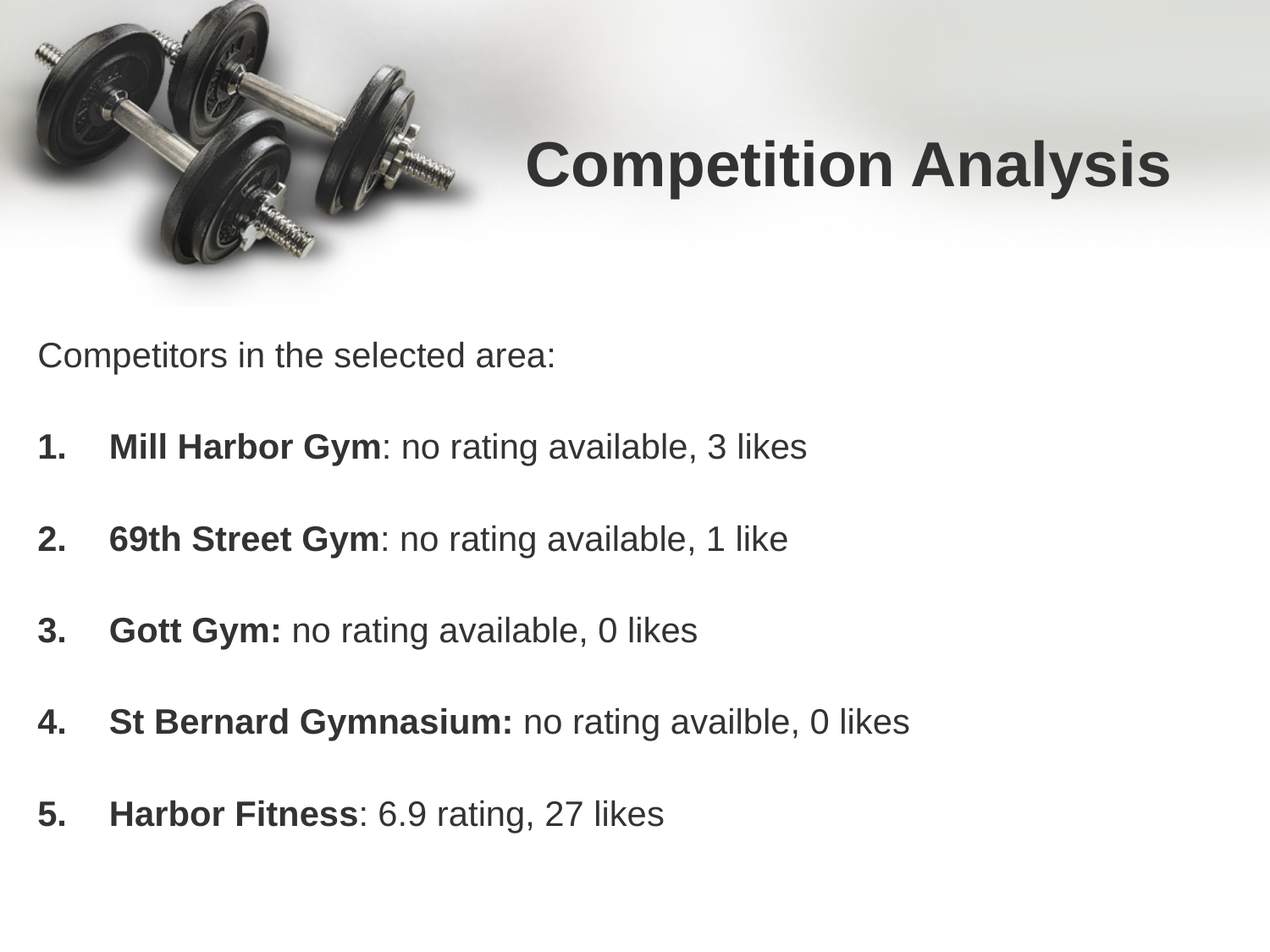

# Competition Analysis
Competitors in the selected area:
Mill Harbor Gym: no rating available, 3 likes
69th Street Gym: no rating available, 1 like
Gott Gym: no rating available, 0 likes
St Bernard Gymnasium: no rating availble, 0 likes
Harbor Fitness: 6.9 rating, 27 likes